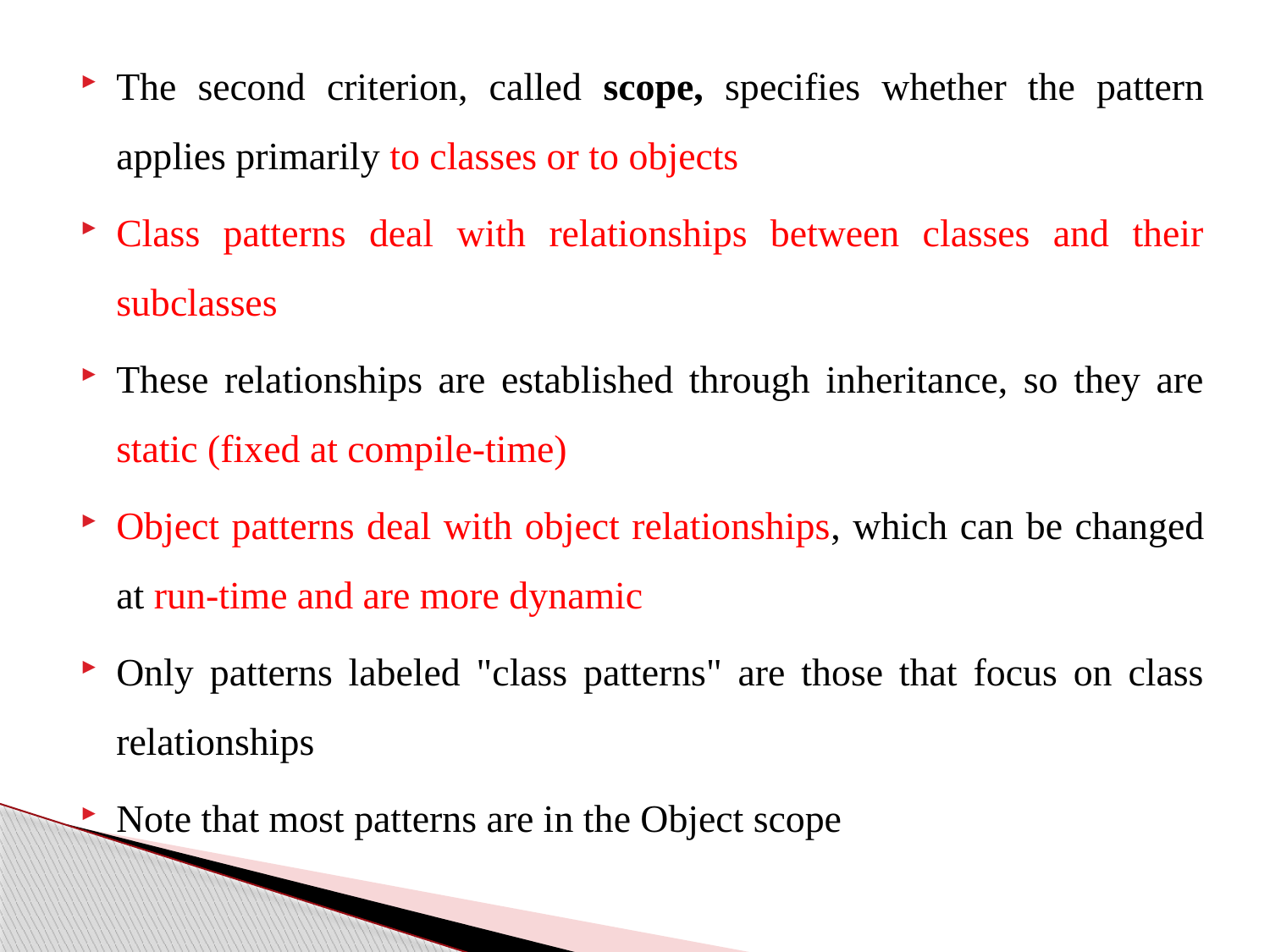

The second criterion, called scope, specifies whether the pattern applies primarily to classes or to objects
Class patterns deal with relationships between classes and their subclasses
These relationships are established through inheritance, so they are static (fixed at compile-time)
Object patterns deal with object relationships, which can be changed at run-time and are more dynamic
Only patterns labeled "class patterns" are those that focus on class relationships
Note that most patterns are in the Object scope